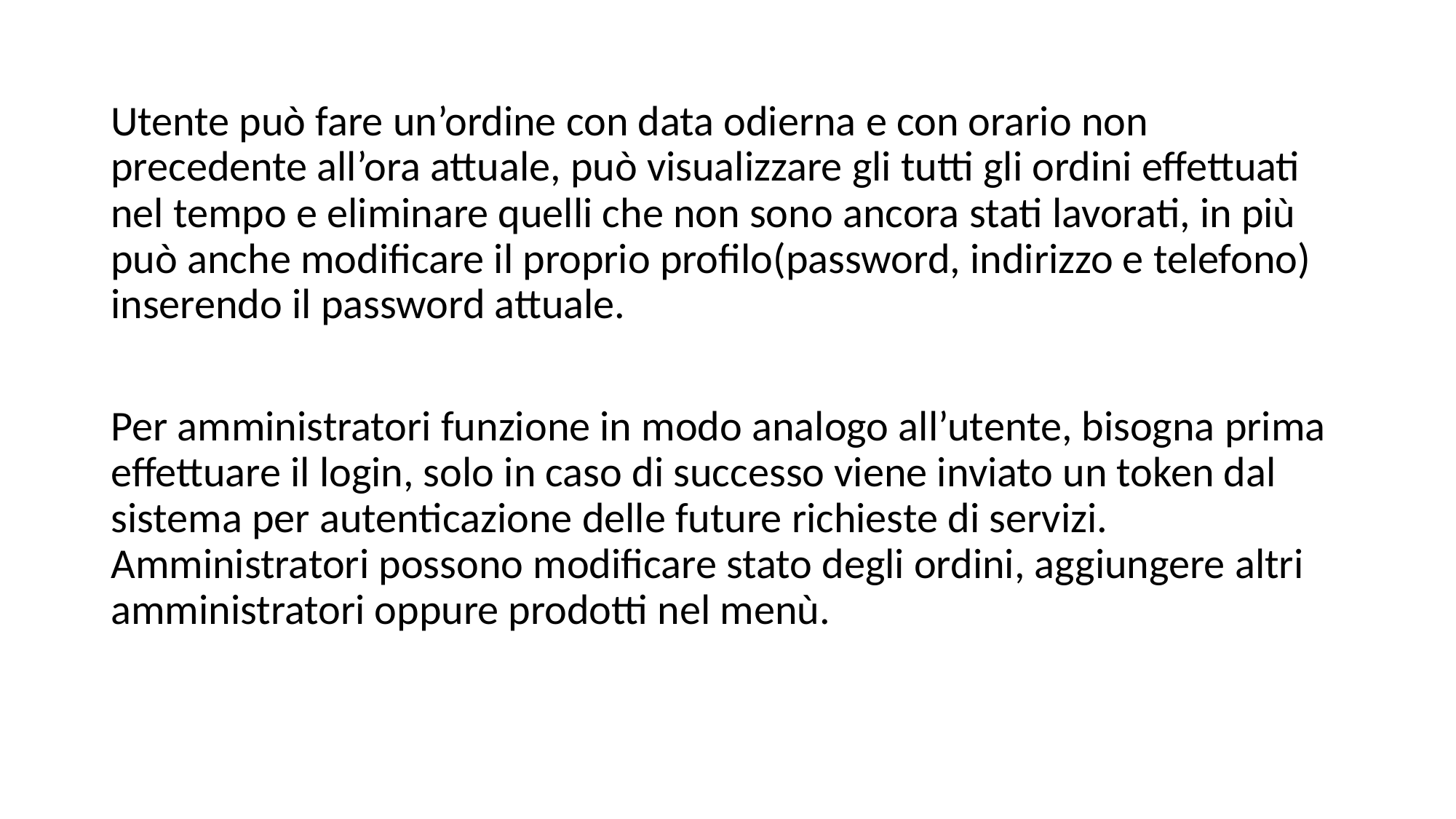

Utente può fare un’ordine con data odierna e con orario non precedente all’ora attuale, può visualizzare gli tutti gli ordini effettuati nel tempo e eliminare quelli che non sono ancora stati lavorati, in più può anche modificare il proprio profilo(password, indirizzo e telefono) inserendo il password attuale.

Per amministratori funzione in modo analogo all’utente, bisogna prima effettuare il login, solo in caso di successo viene inviato un token dal sistema per autenticazione delle future richieste di servizi. Amministratori possono modificare stato degli ordini, aggiungere altri amministratori oppure prodotti nel menù.